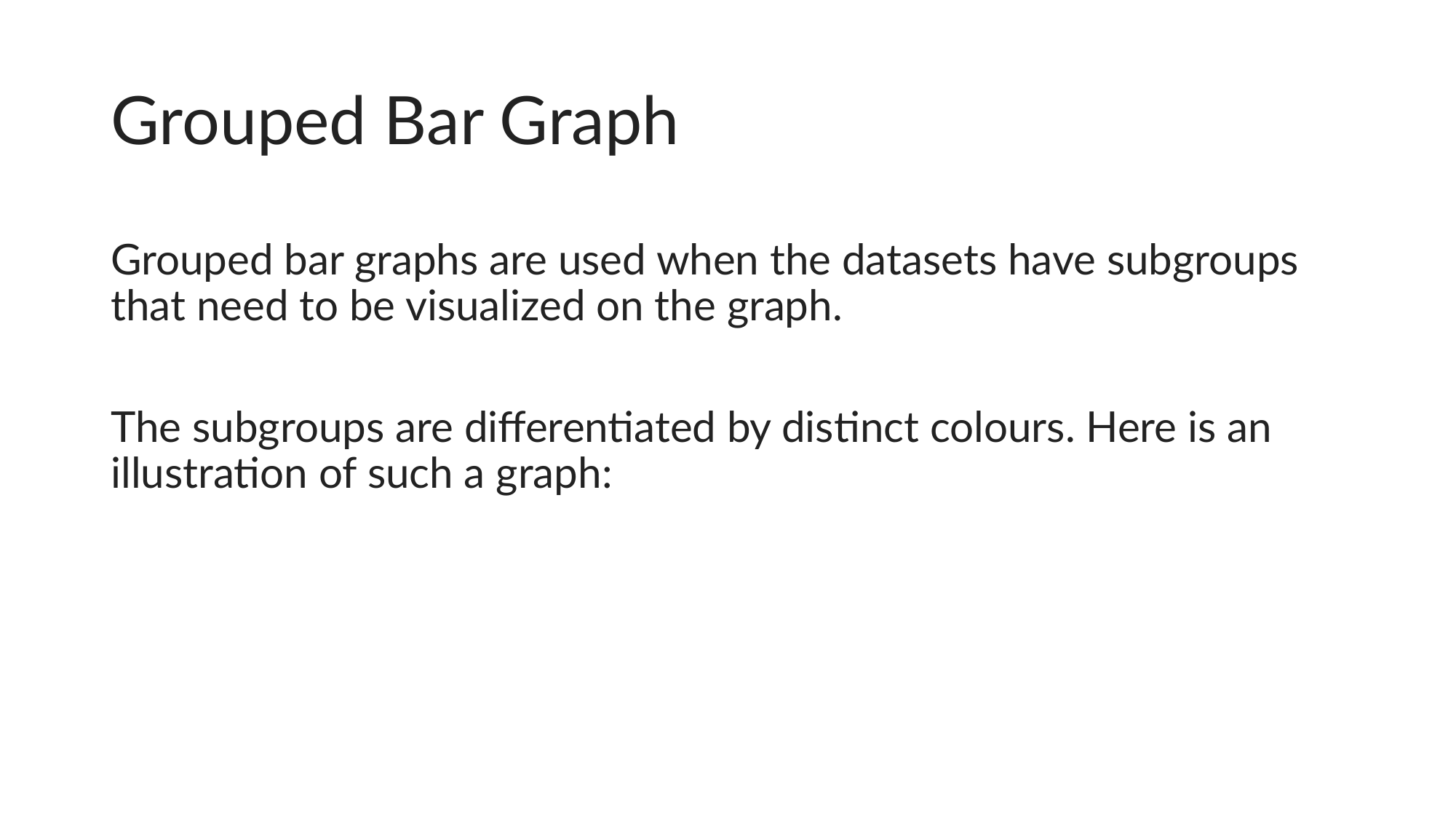

# Grouped Bar Graph

Grouped bar graphs are used when the datasets have subgroups that need to be visualized on the graph.

The subgroups are differentiated by distinct colours. Here is an illustration of such a graph: